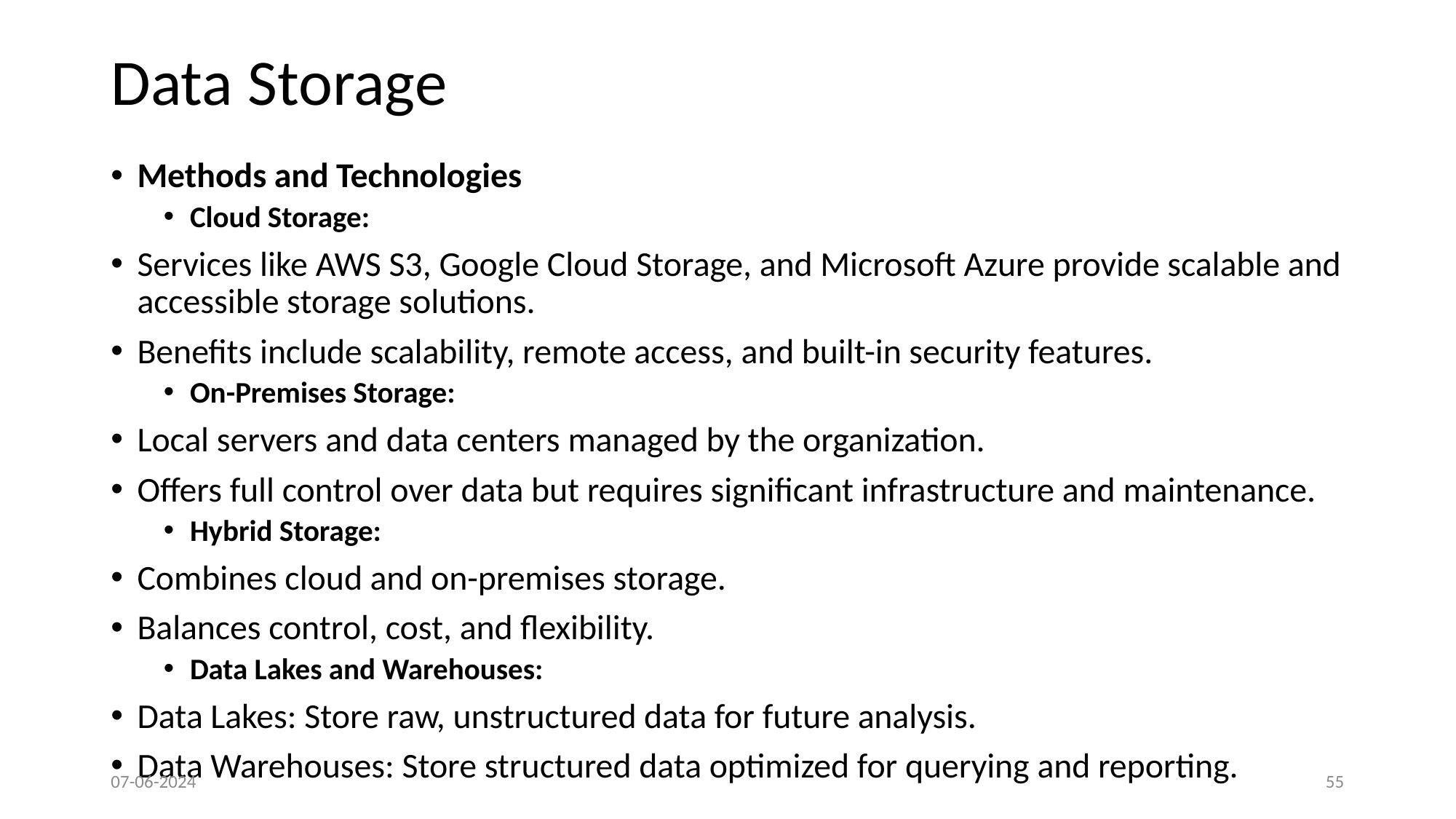

# Data Storage
Methods and Technologies
Cloud Storage:
Services like AWS S3, Google Cloud Storage, and Microsoft Azure provide scalable and accessible storage solutions.
Benefits include scalability, remote access, and built-in security features.
On-Premises Storage:
Local servers and data centers managed by the organization.
Offers full control over data but requires significant infrastructure and maintenance.
Hybrid Storage:
Combines cloud and on-premises storage.
Balances control, cost, and flexibility.
Data Lakes and Warehouses:
Data Lakes: Store raw, unstructured data for future analysis.
Data Warehouses: Store structured data optimized for querying and reporting.
07-06-2024
55